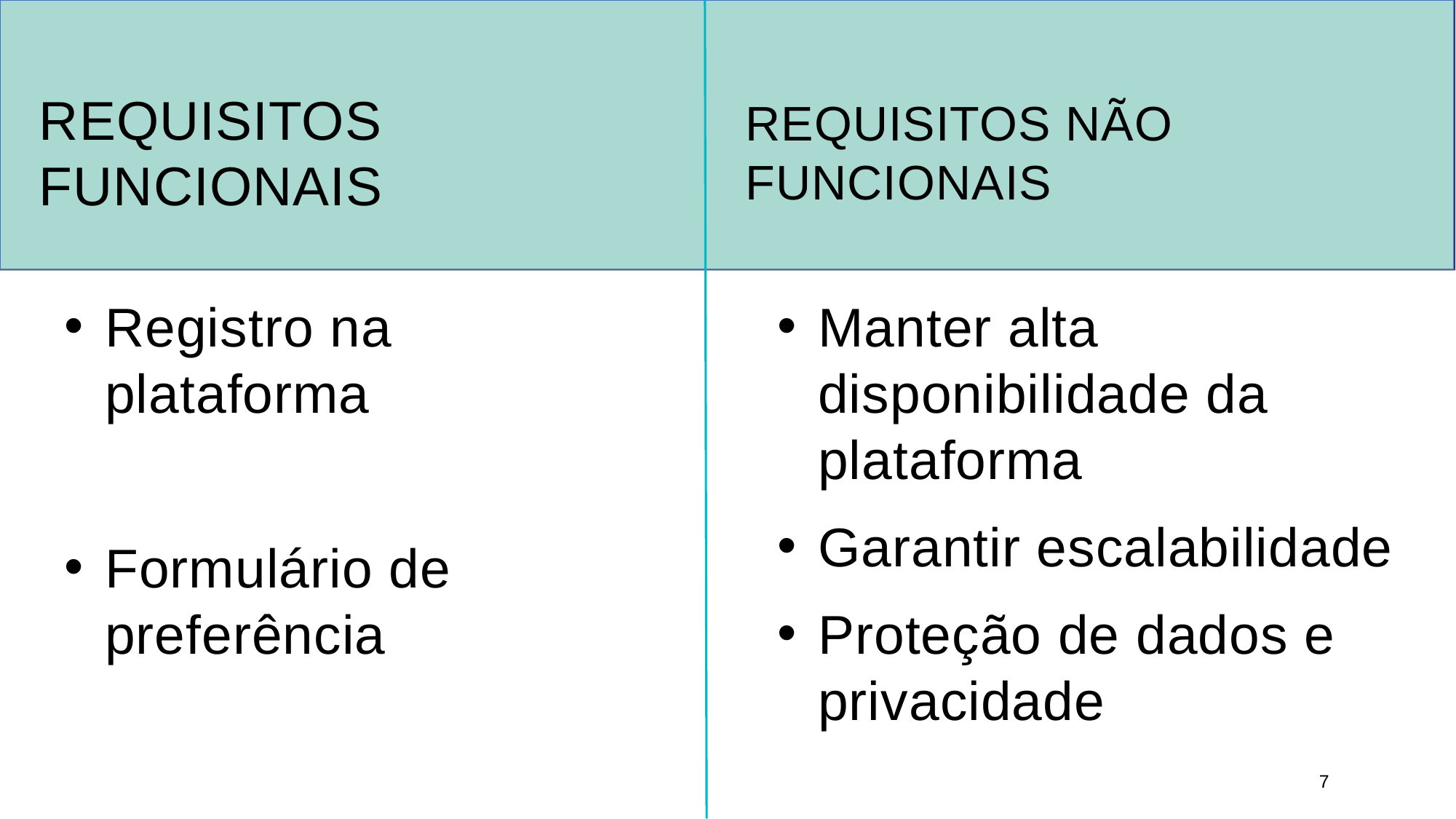

Requisitos funcionais
Requisitos não funcionais
Registro na plataforma

Formulário de preferência

Manter alta disponibilidade da plataforma
Garantir escalabilidade
Proteção de dados e privacidade
7